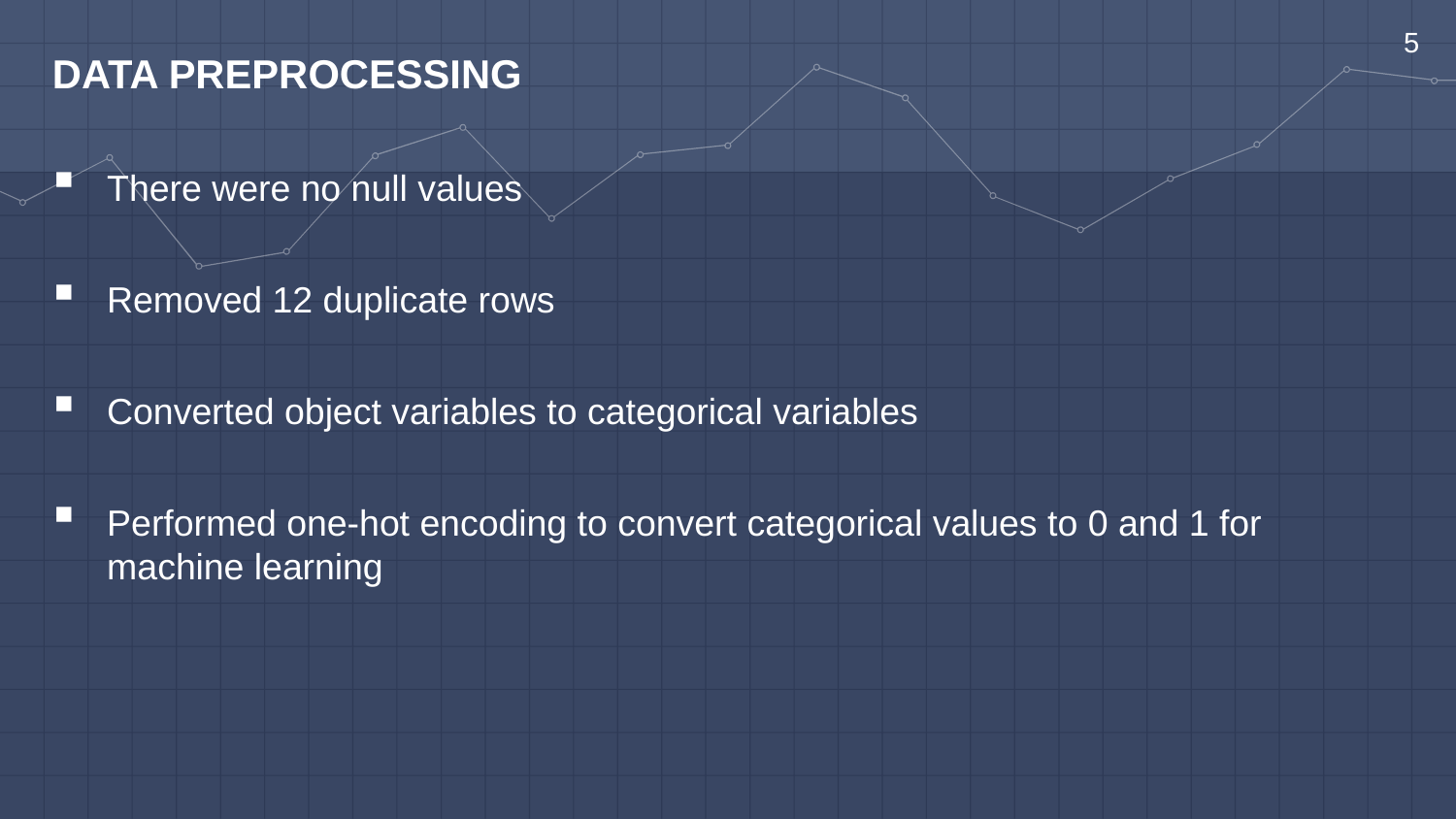

5
DATA PREPROCESSING

There were no null values

Removed 12 duplicate rows

Converted object variables to categorical variables

Performed one-hot encoding to convert categorical values to 0 and 1 for machine learning